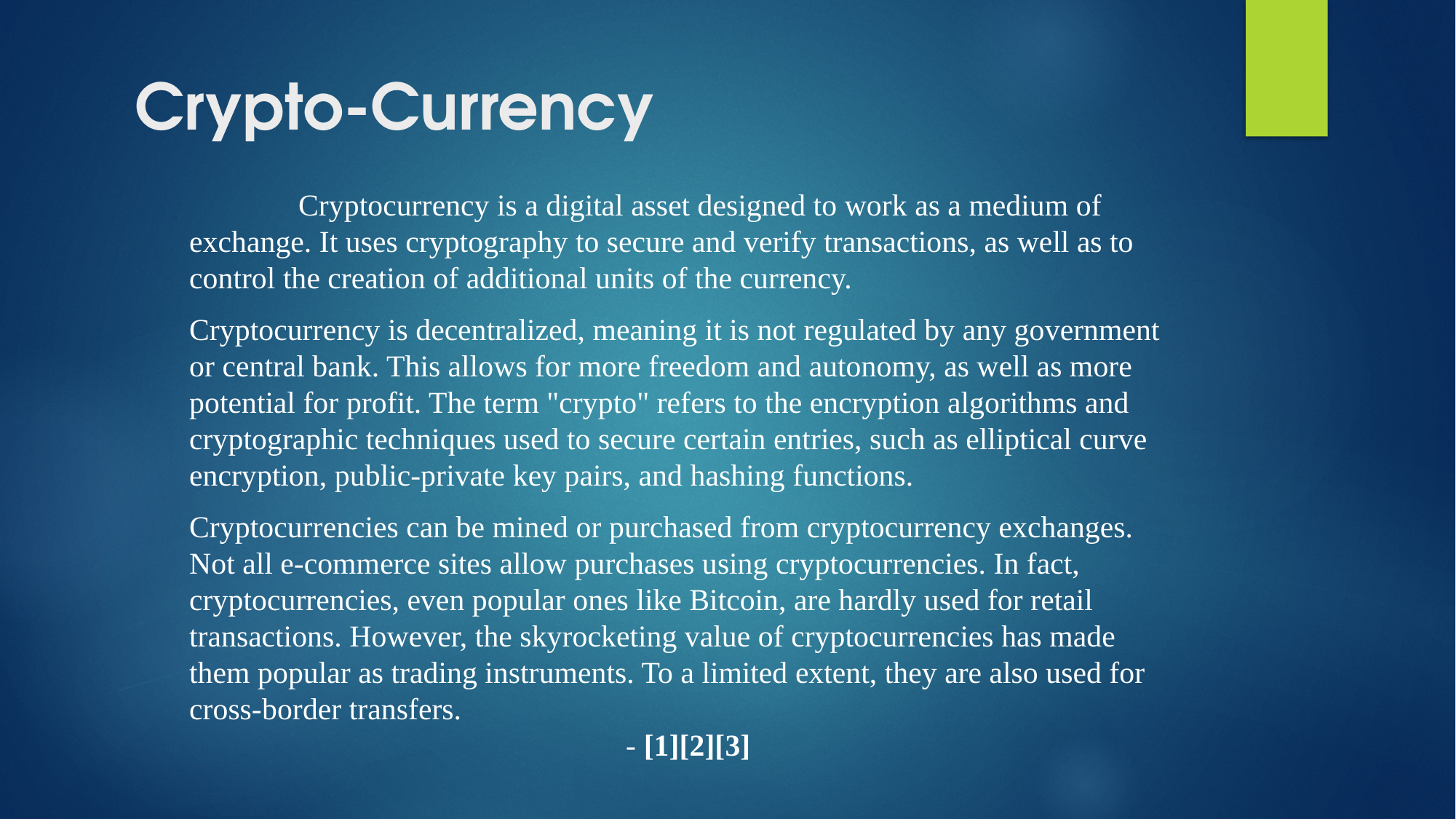

# Crypto-Currency
	Cryptocurrency is a digital asset designed to work as a medium of exchange. It uses cryptography to secure and verify transactions, as well as to control the creation of additional units of the currency.
Cryptocurrency is decentralized, meaning it is not regulated by any government or central bank. This allows for more freedom and autonomy, as well as more potential for profit. The term "crypto" refers to the encryption algorithms and cryptographic techniques used to secure certain entries, such as elliptical curve encryption, public-private key pairs, and hashing functions.
Cryptocurrencies can be mined or purchased from cryptocurrency exchanges. Not all e-commerce sites allow purchases using cryptocurrencies. In fact, cryptocurrencies, even popular ones like Bitcoin, are hardly used for retail transactions. However, the skyrocketing value of cryptocurrencies has made them popular as trading instruments. To a limited extent, they are also used for cross-border transfers.											- [1][2][3]